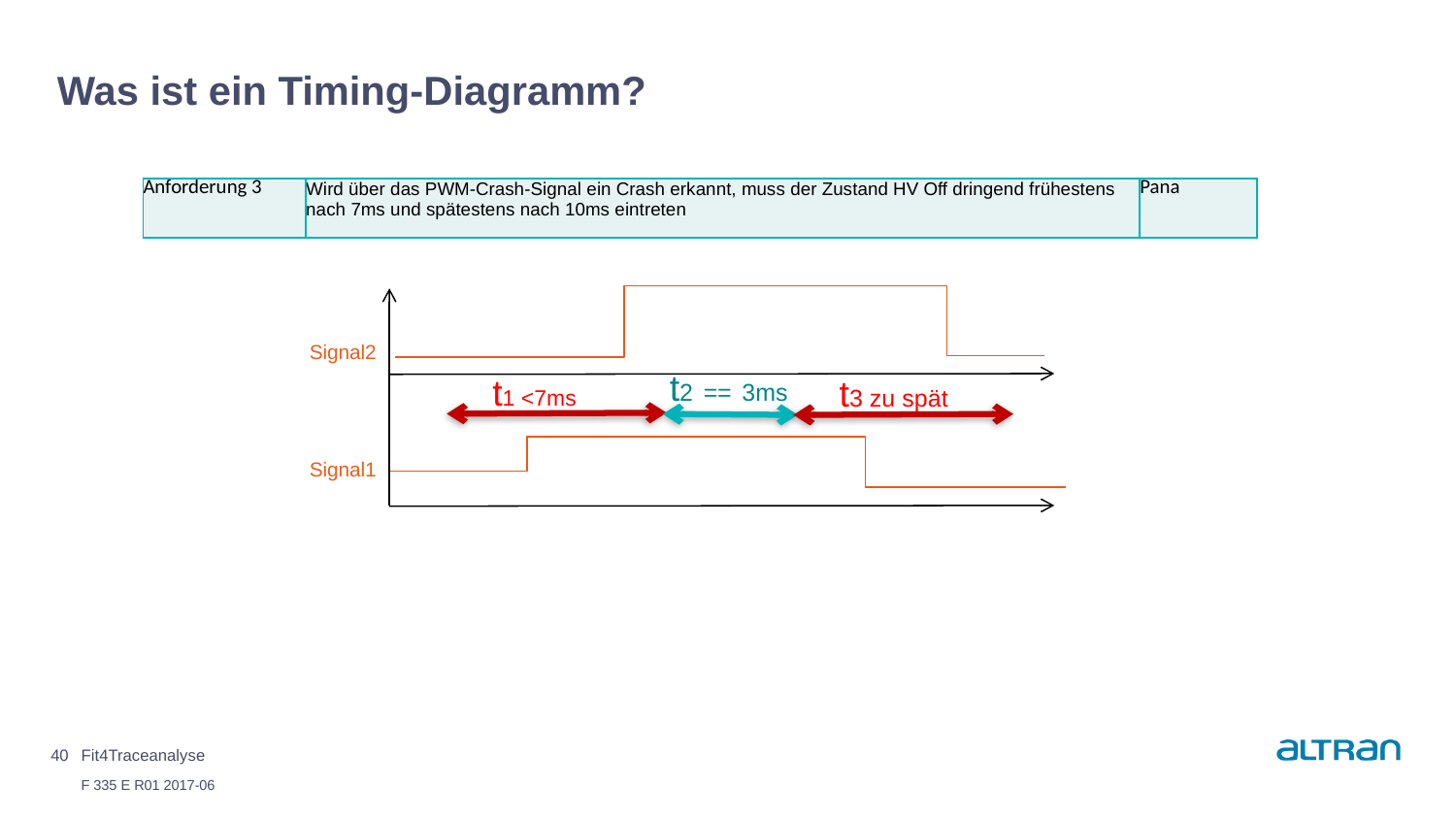

Was ist ein Timing-Diagramm?
| Anforderung 3 | Wird über das PWM-Crash-Signal ein Crash erkannt, muss der Zustand HV Off dringend frühestens nach 7ms und spätestens nach 10ms eintreten | Pana |
| --- | --- | --- |
Signal2
t2 == 3ms
t1 <7ms
t3 zu spät
Signal1
40
Fit4Traceanalyse
Date